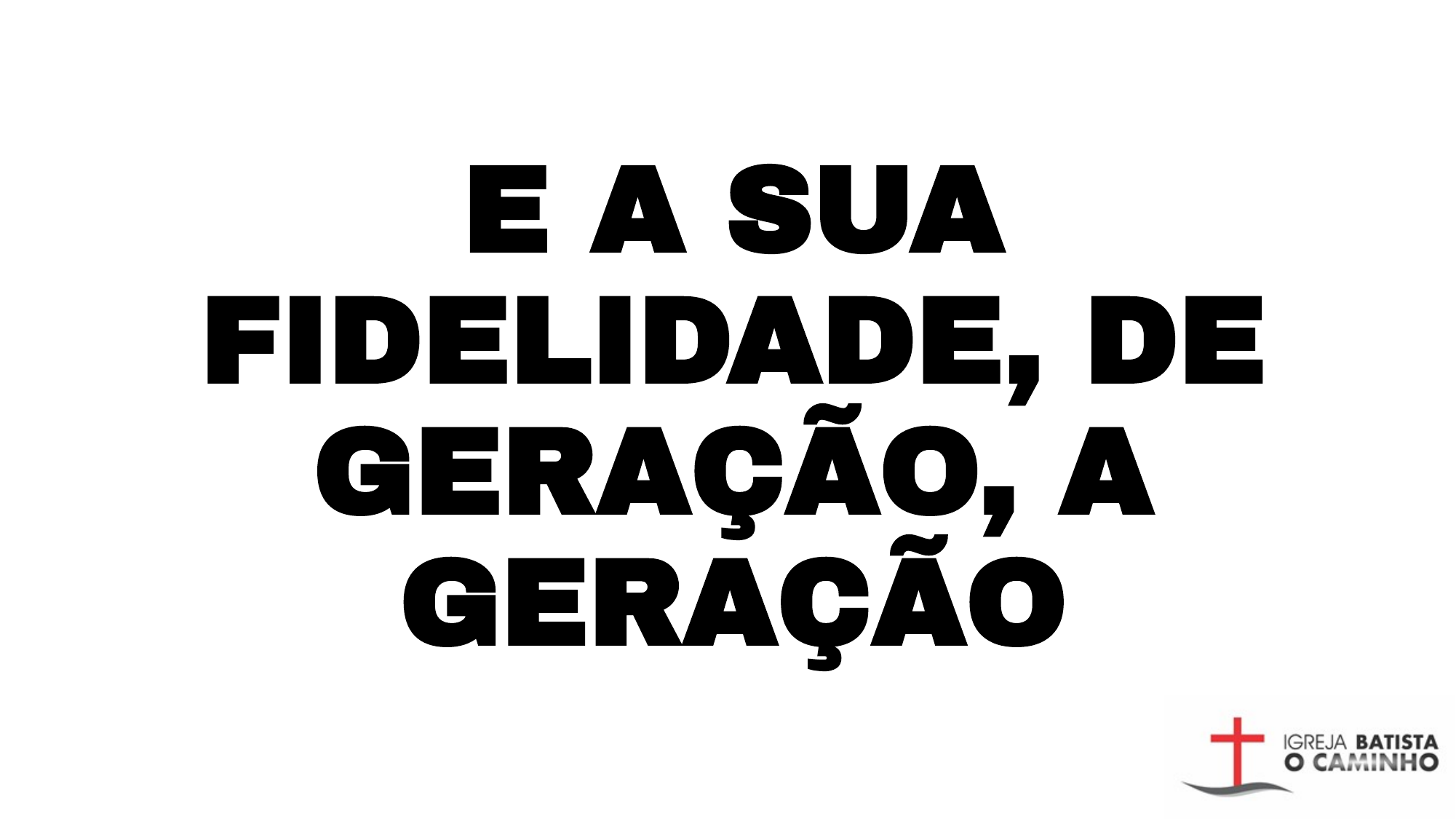

# E A SUA FIDELIDADE, DE GERAÇÃO, A GERAÇÃO